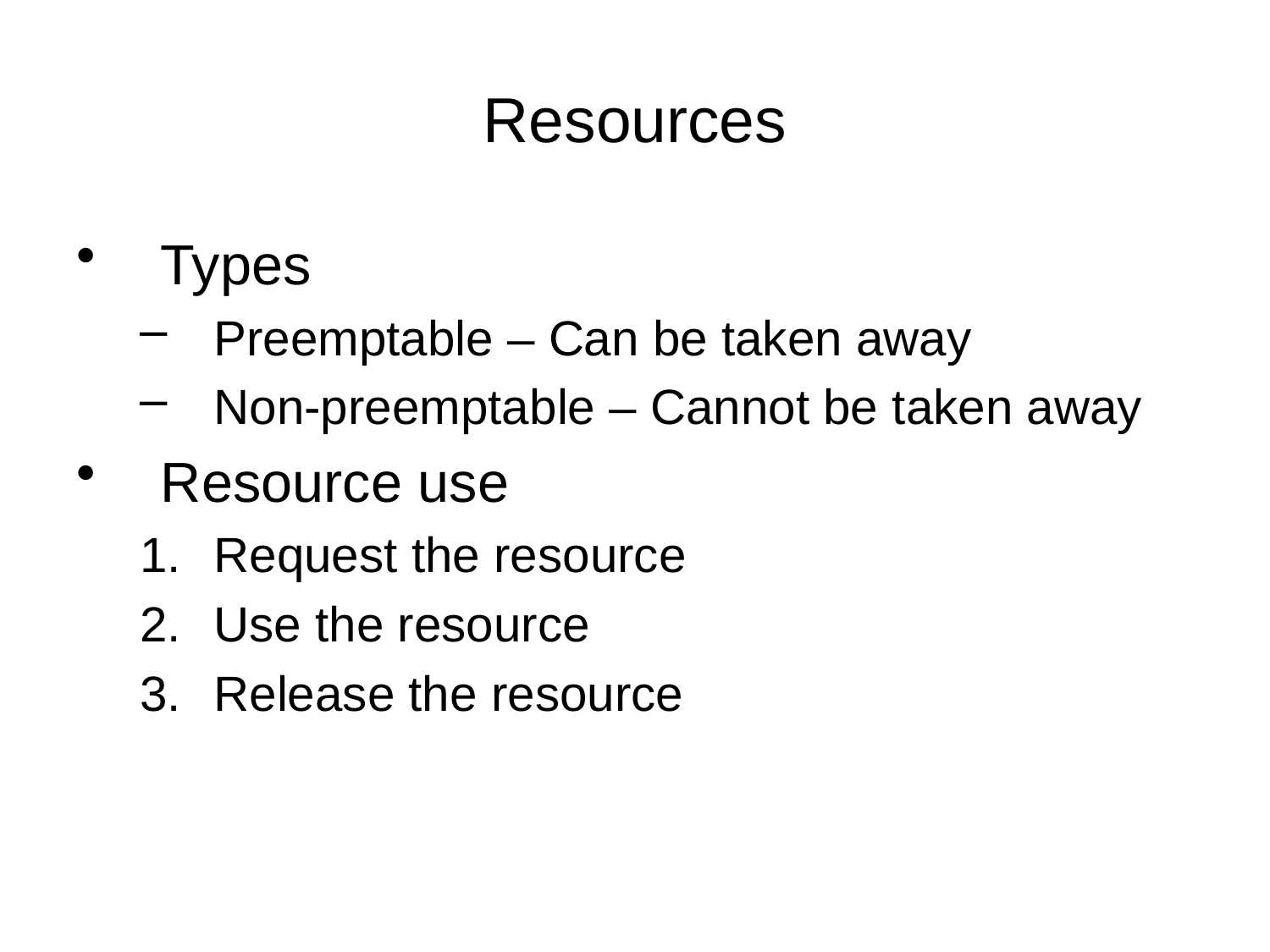

# Resources
Types
Preemptable – Can be taken away
Non-preemptable – Cannot be taken away
Resource use
Request the resource
Use the resource
Release the resource